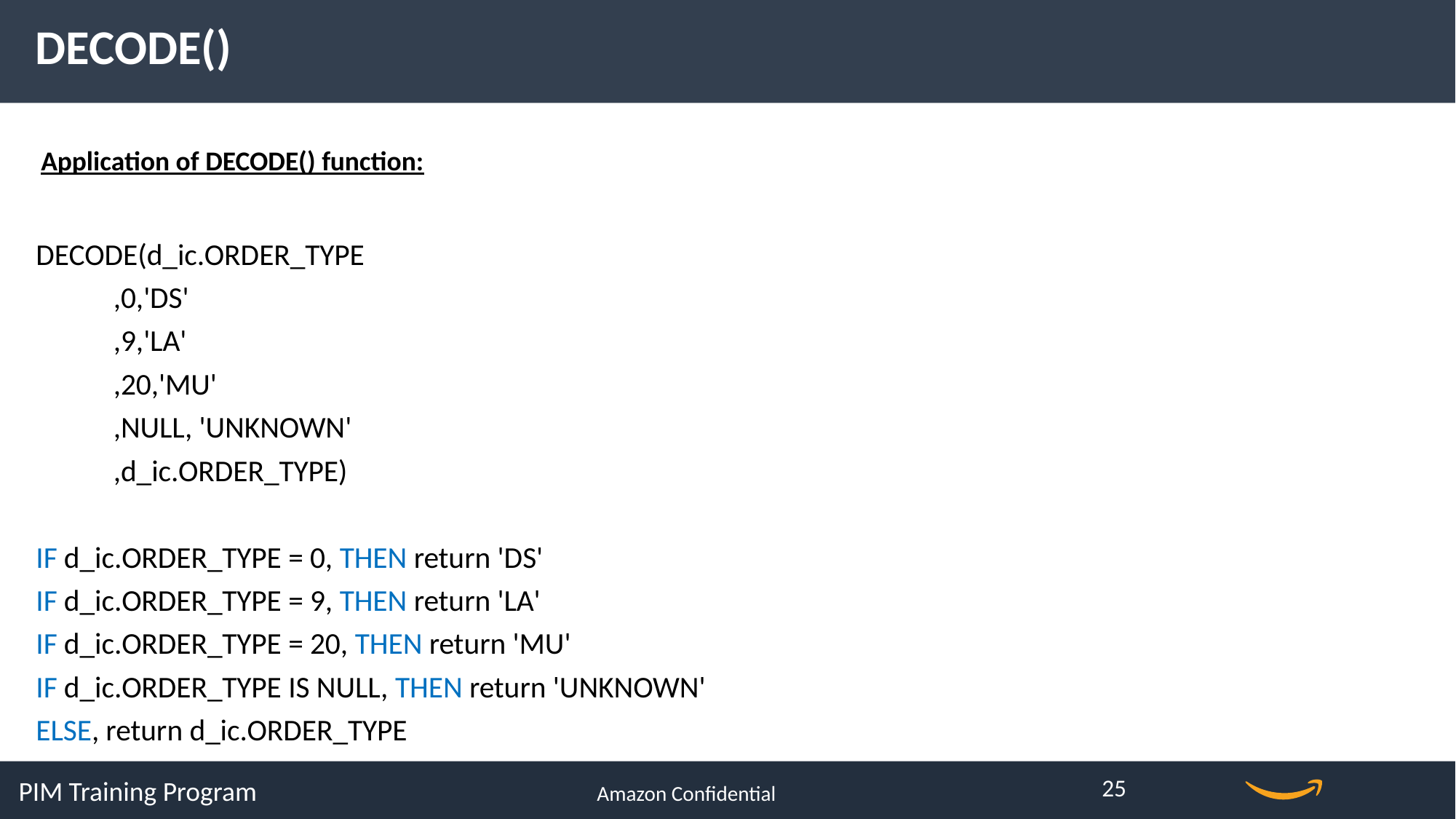

DECODE()
Application of DECODE() function:
DECODE(d_ic.ORDER_TYPE
	,0,'DS'
	,9,'LA'
	,20,'MU'
	,NULL, 'UNKNOWN'
	,d_ic.ORDER_TYPE)

IF d_ic.ORDER_TYPE = 0, THEN return 'DS'
IF d_ic.ORDER_TYPE = 9, THEN return 'LA'
IF d_ic.ORDER_TYPE = 20, THEN return 'MU'
IF d_ic.ORDER_TYPE IS NULL, THEN return 'UNKNOWN'
ELSE, return d_ic.ORDER_TYPE